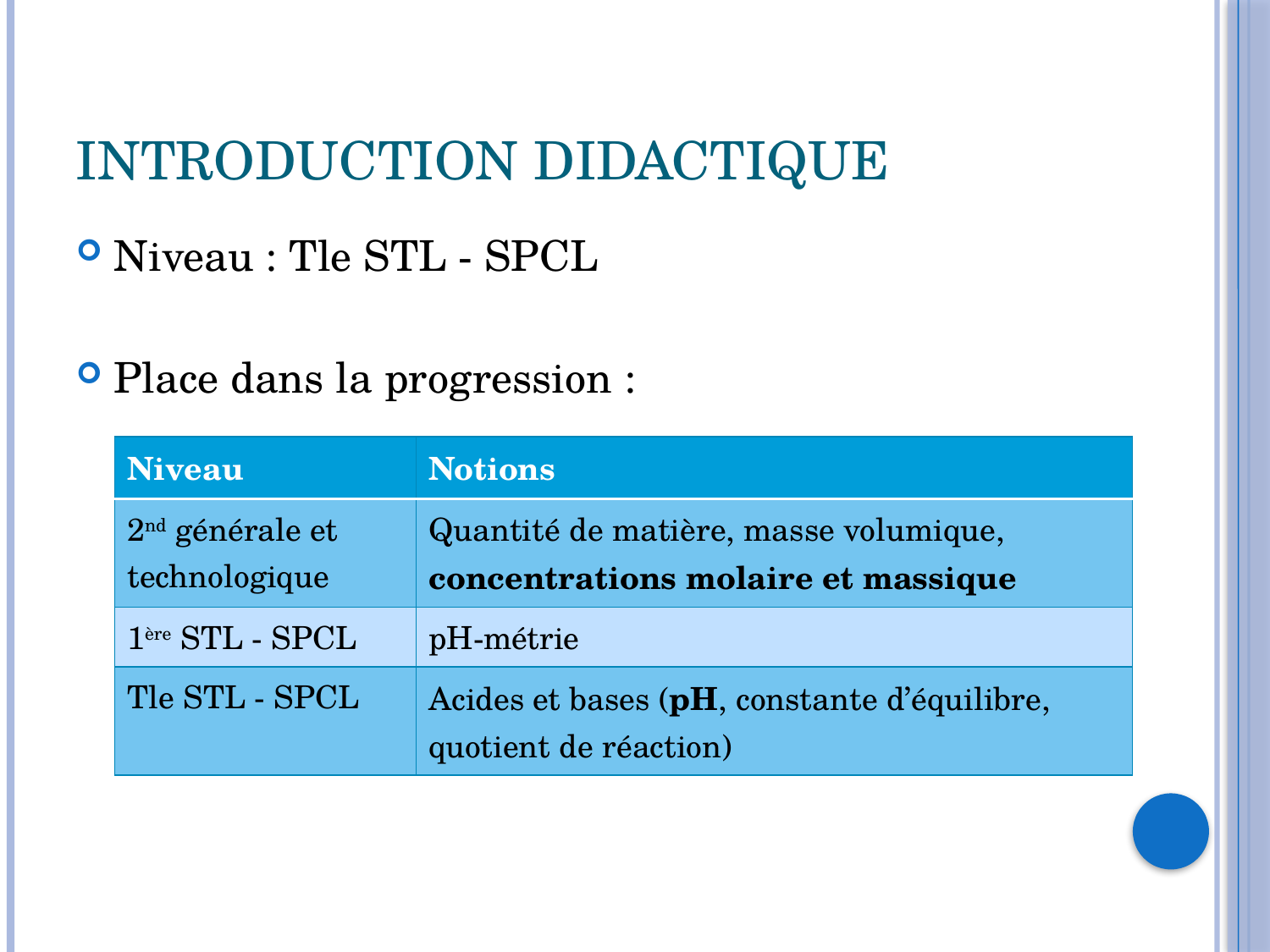

# Introduction didactique
Niveau : Tle STL - SPCL

Place dans la progression :

| Niveau | Notions |
| --- | --- |
| 2nd générale et technologique | Quantité de matière, masse volumique, concentrations molaire et massique |
| 1ère STL - SPCL | pH-métrie |
| Tle STL - SPCL | Acides et bases (pH, constante d’équilibre, quotient de réaction) |